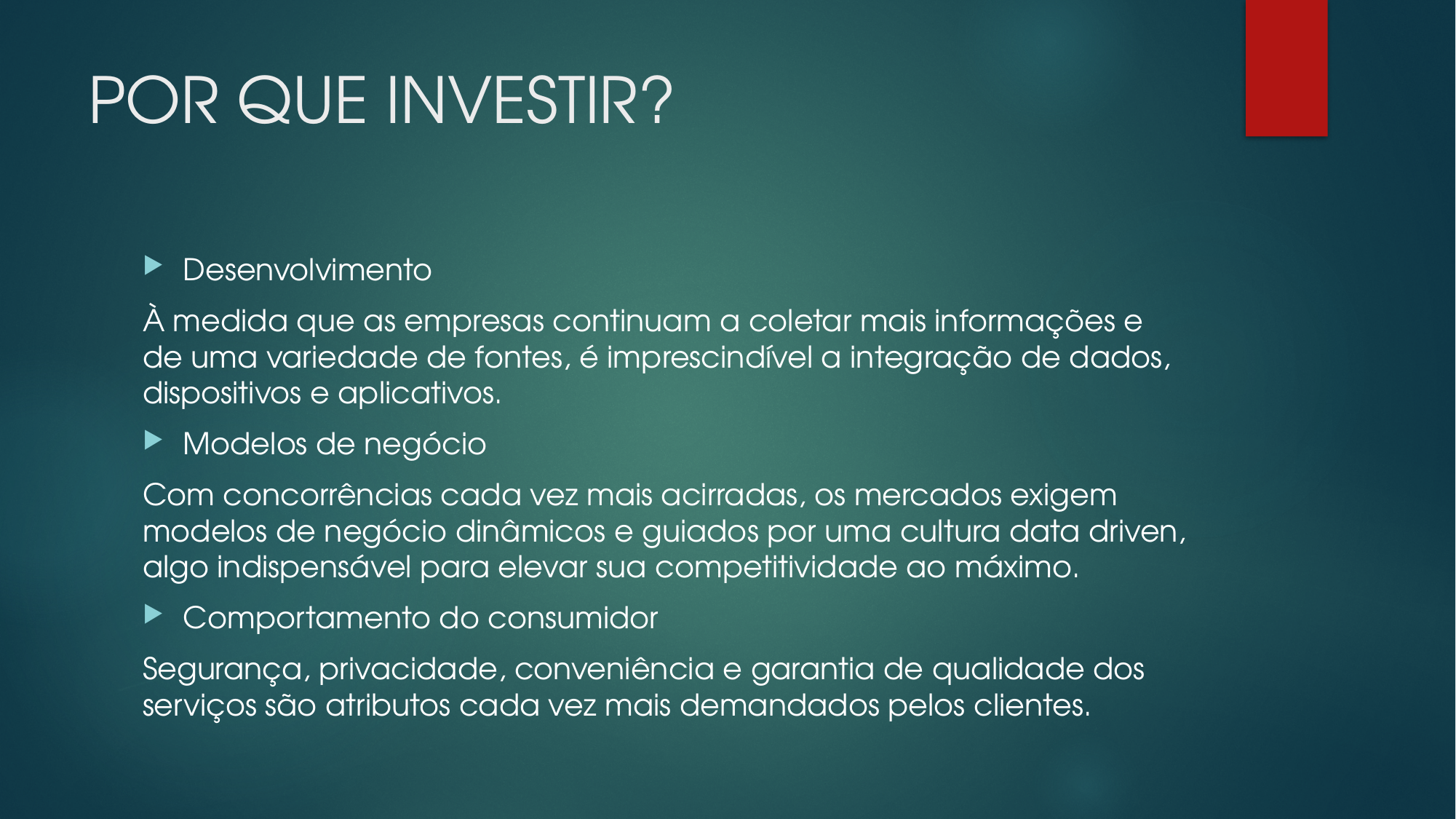

# POR QUE INVESTIR?
Desenvolvimento
À medida que as empresas continuam a coletar mais informações e de uma variedade de fontes, é imprescindível a integração de dados, dispositivos e aplicativos.
Modelos de negócio
Com concorrências cada vez mais acirradas, os mercados exigem modelos de negócio dinâmicos e guiados por uma cultura data driven, algo indispensável para elevar sua competitividade ao máximo.
Comportamento do consumidor
Segurança, privacidade, conveniência e garantia de qualidade dos serviços são atributos cada vez mais demandados pelos clientes.